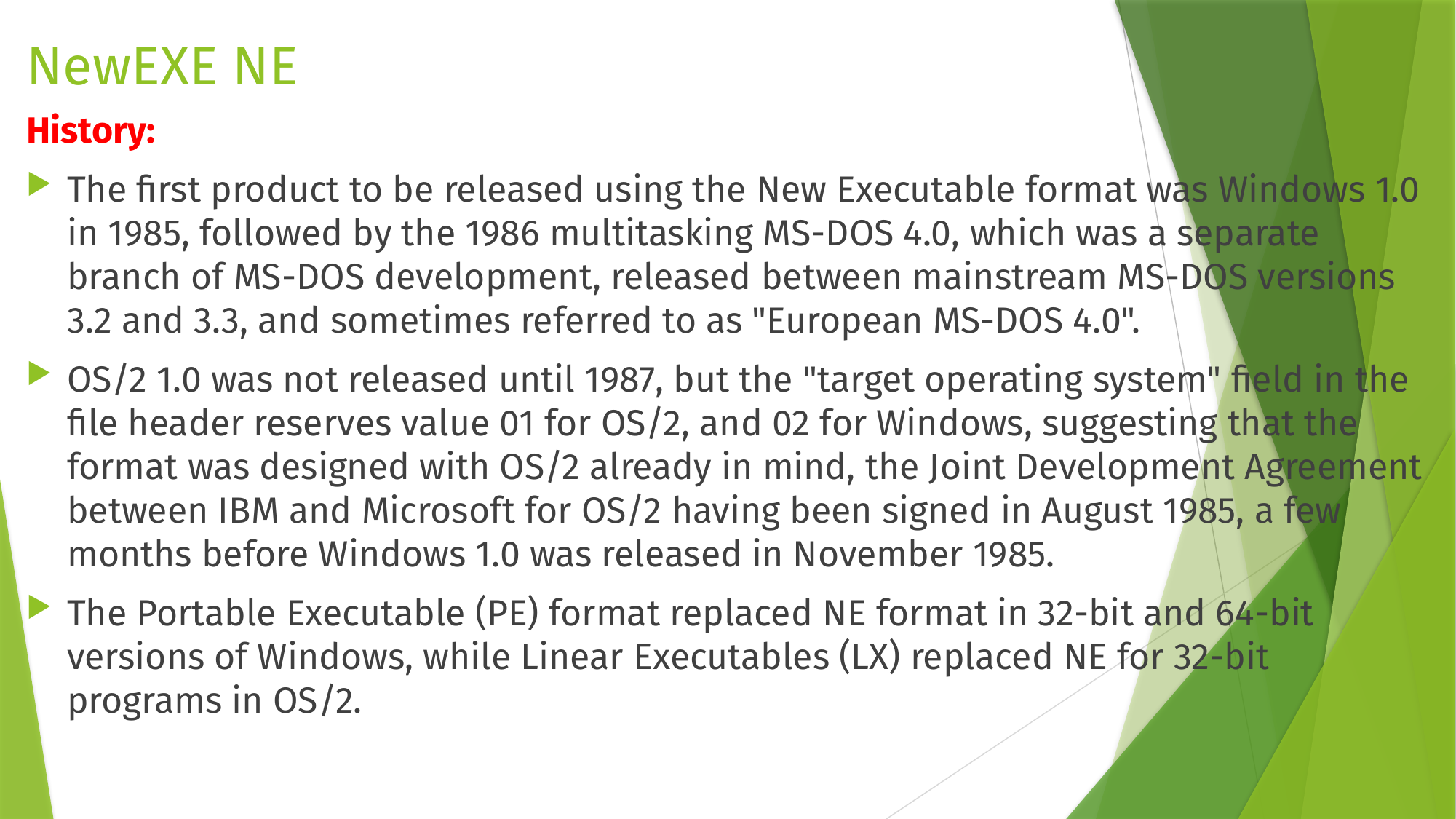

# NewEXE NE
History:
The first product to be released using the New Executable format was Windows 1.0 in 1985, followed by the 1986 multitasking MS-DOS 4.0, which was a separate branch of MS-DOS development, released between mainstream MS-DOS versions 3.2 and 3.3, and sometimes referred to as "European MS-DOS 4.0".
OS/2 1.0 was not released until 1987, but the "target operating system" field in the file header reserves value 01 for OS/2, and 02 for Windows, suggesting that the format was designed with OS/2 already in mind, the Joint Development Agreement between IBM and Microsoft for OS/2 having been signed in August 1985, a few months before Windows 1.0 was released in November 1985.
The Portable Executable (PE) format replaced NE format in 32-bit and 64-bit versions of Windows, while Linear Executables (LX) replaced NE for 32-bit programs in OS/2.